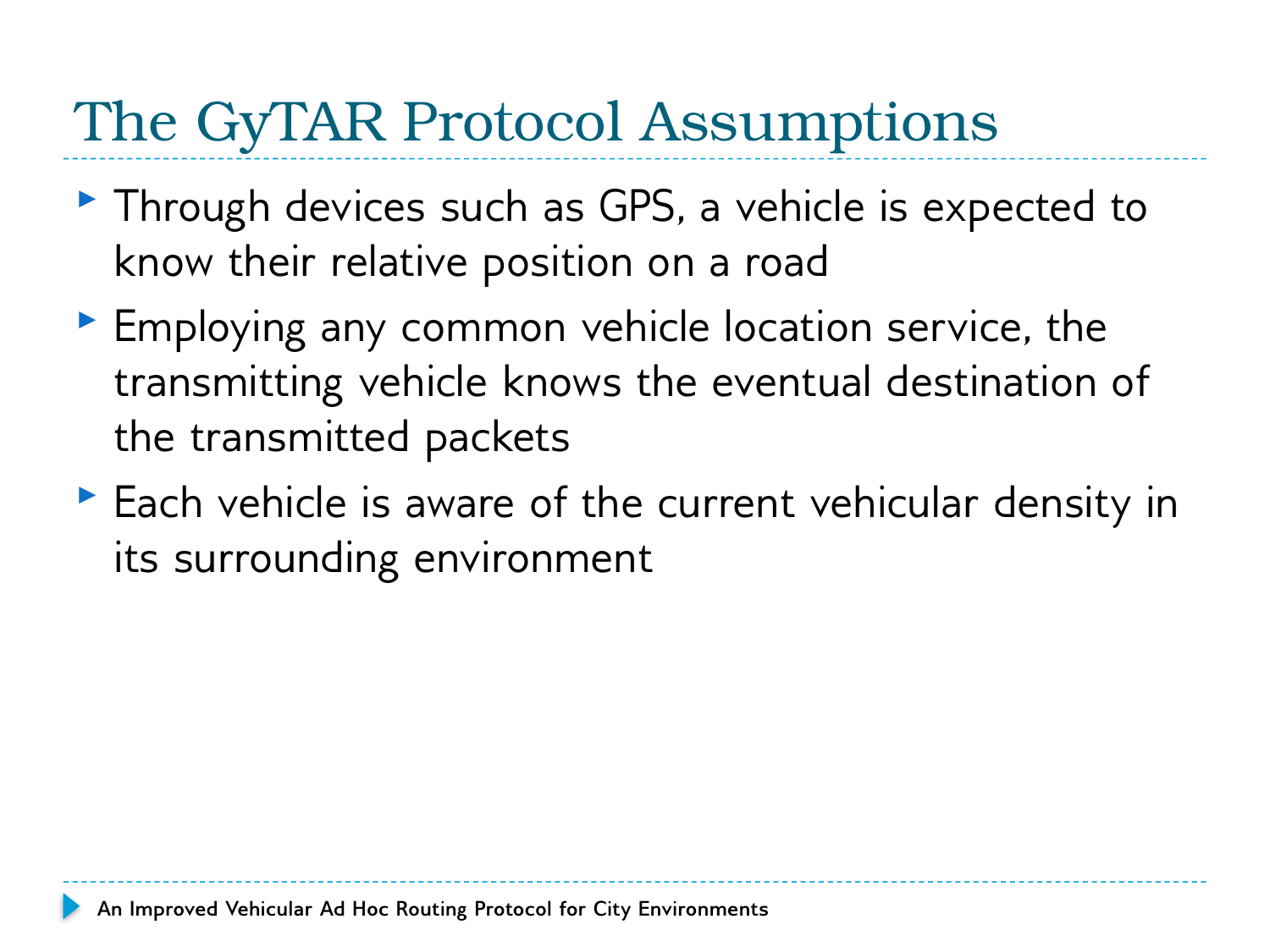

# The GyTAR Protocol Assumptions
Through devices such as GPS, a vehicle is expected to know their relative position on a road
Employing any common vehicle location service, the transmitting vehicle knows the eventual destination of the transmitted packets
Each vehicle is aware of the current vehicular density in its surrounding environment
An Improved Vehicular Ad Hoc Routing Protocol for City Environments